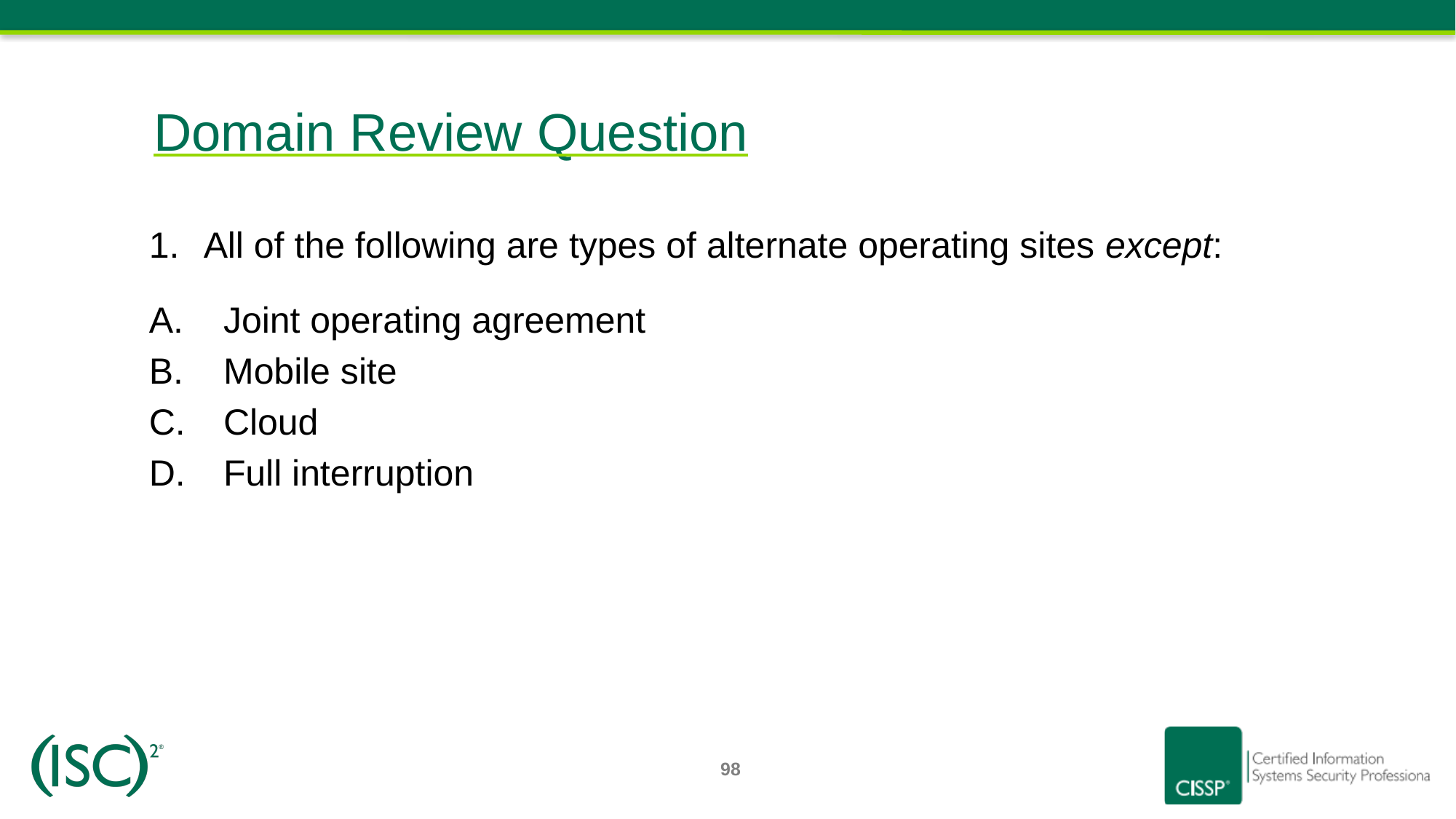

# Domain Review Question
All of the following are types of alternate operating sites except:
Joint operating agreement
Mobile site
Cloud
Full interruption